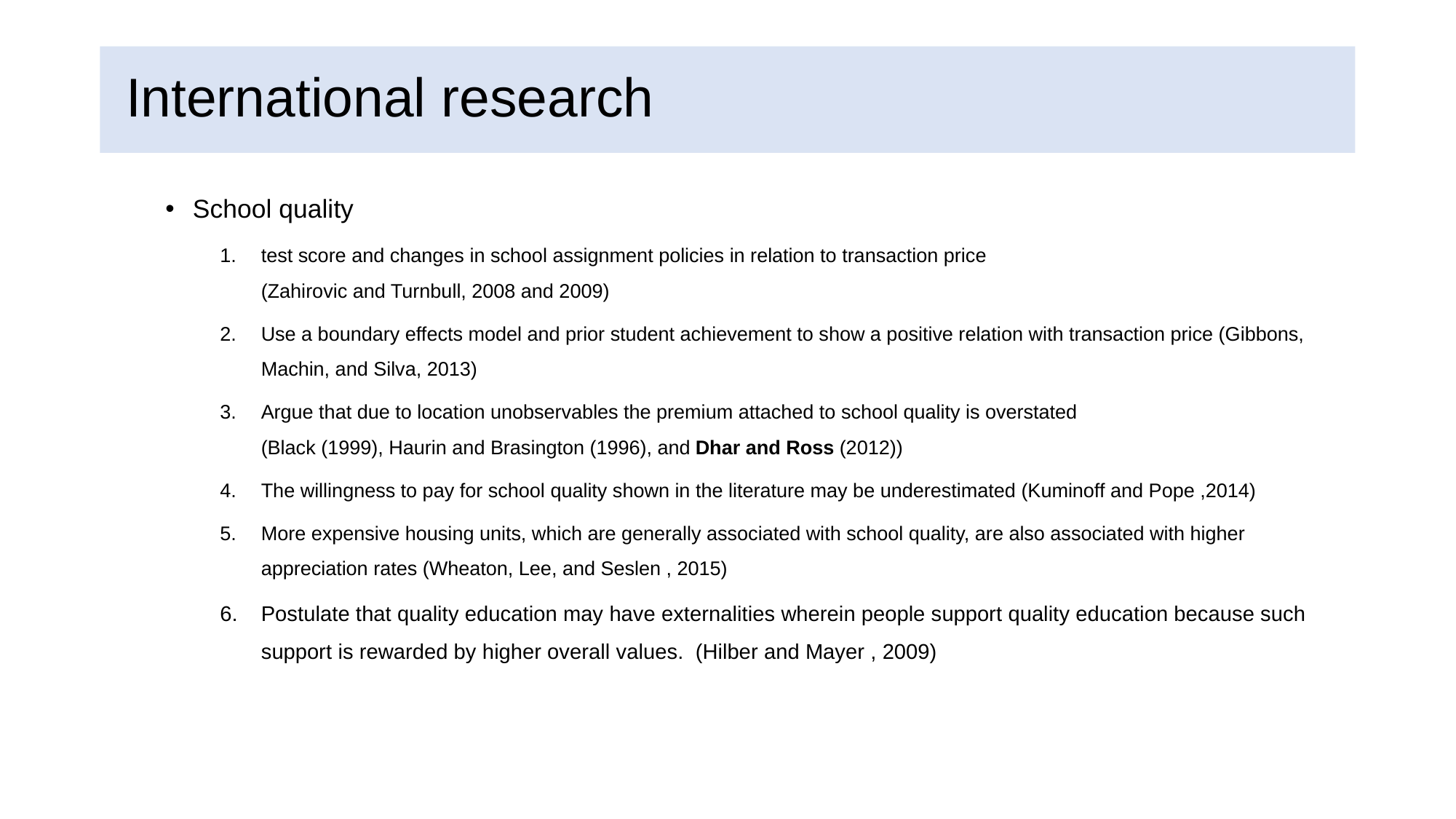

# International research
School quality
test score and changes in school assignment policies in relation to transaction price
(Zahirovic and Turnbull, 2008 and 2009)
Use a boundary effects model and prior student achievement to show a positive relation with transaction price (Gibbons, Machin, and Silva, 2013)
Argue that due to location unobservables the premium attached to school quality is overstated
(Black (1999), Haurin and Brasington (1996), and Dhar and Ross (2012))
The willingness to pay for school quality shown in the literature may be underestimated (Kuminoff and Pope ,2014)
More expensive housing units, which are generally associated with school quality, are also associated with higher appreciation rates (Wheaton, Lee, and Seslen , 2015)
Postulate that quality education may have externalities wherein people support quality education because such support is rewarded by higher overall values.  (Hilber and Mayer , 2009)